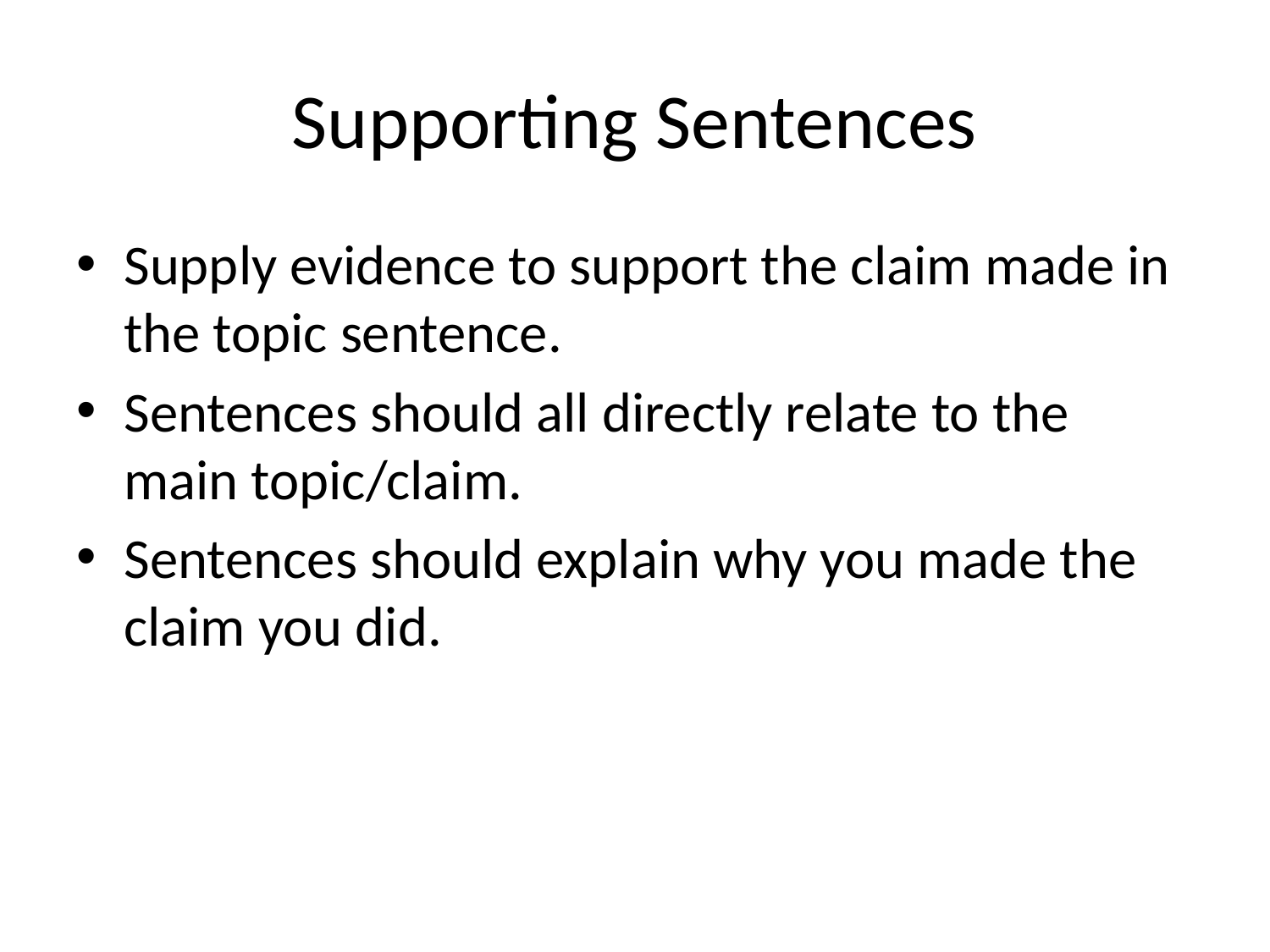

# Supporting Sentences
Supply evidence to support the claim made in the topic sentence.
Sentences should all directly relate to the main topic/claim.
Sentences should explain why you made the claim you did.